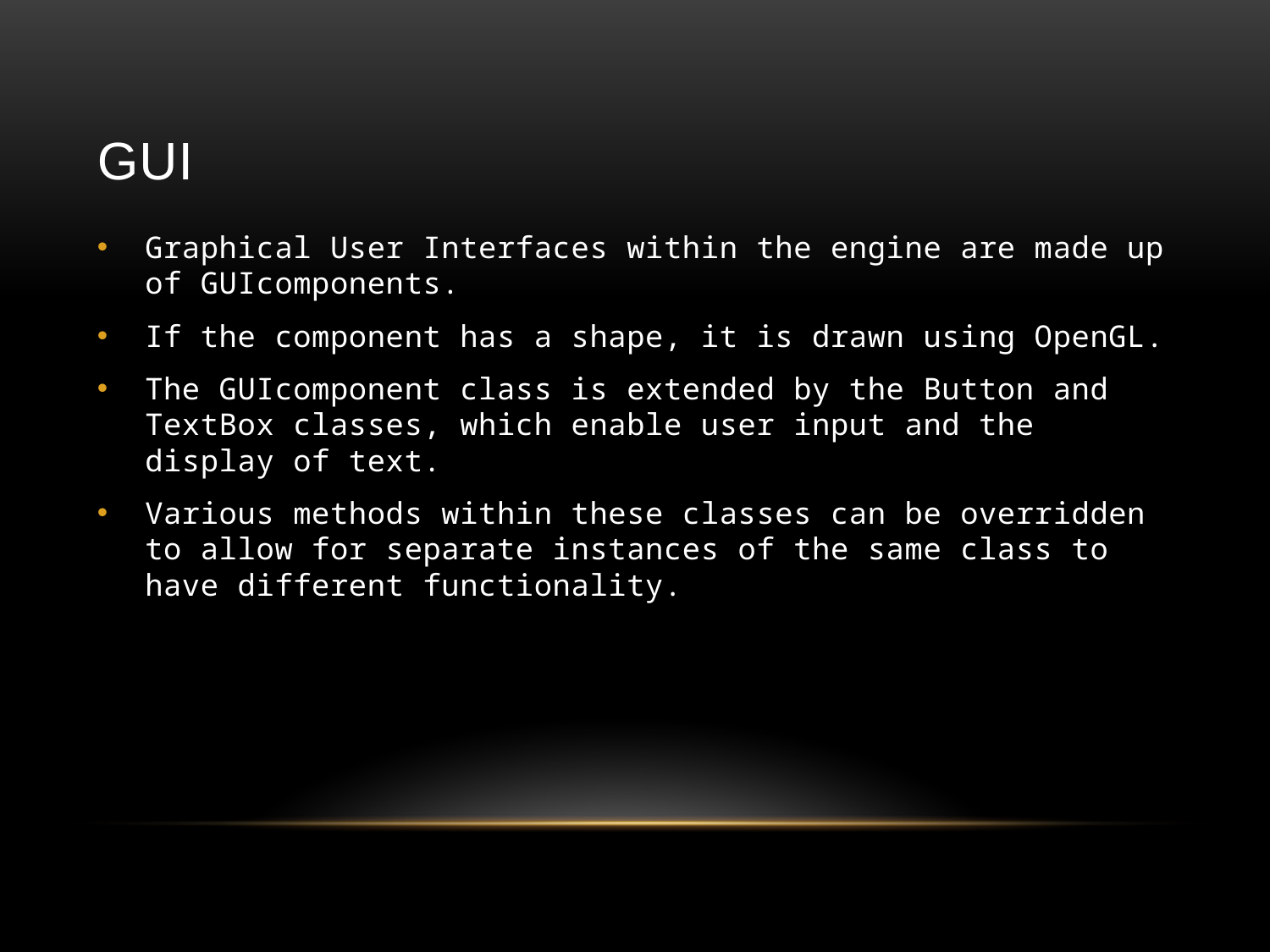

# GUI
Graphical User Interfaces within the engine are made up of GUIcomponents.
If the component has a shape, it is drawn using OpenGL.
The GUIcomponent class is extended by the Button and TextBox classes, which enable user input and the display of text.
Various methods within these classes can be overridden to allow for separate instances of the same class to have different functionality.